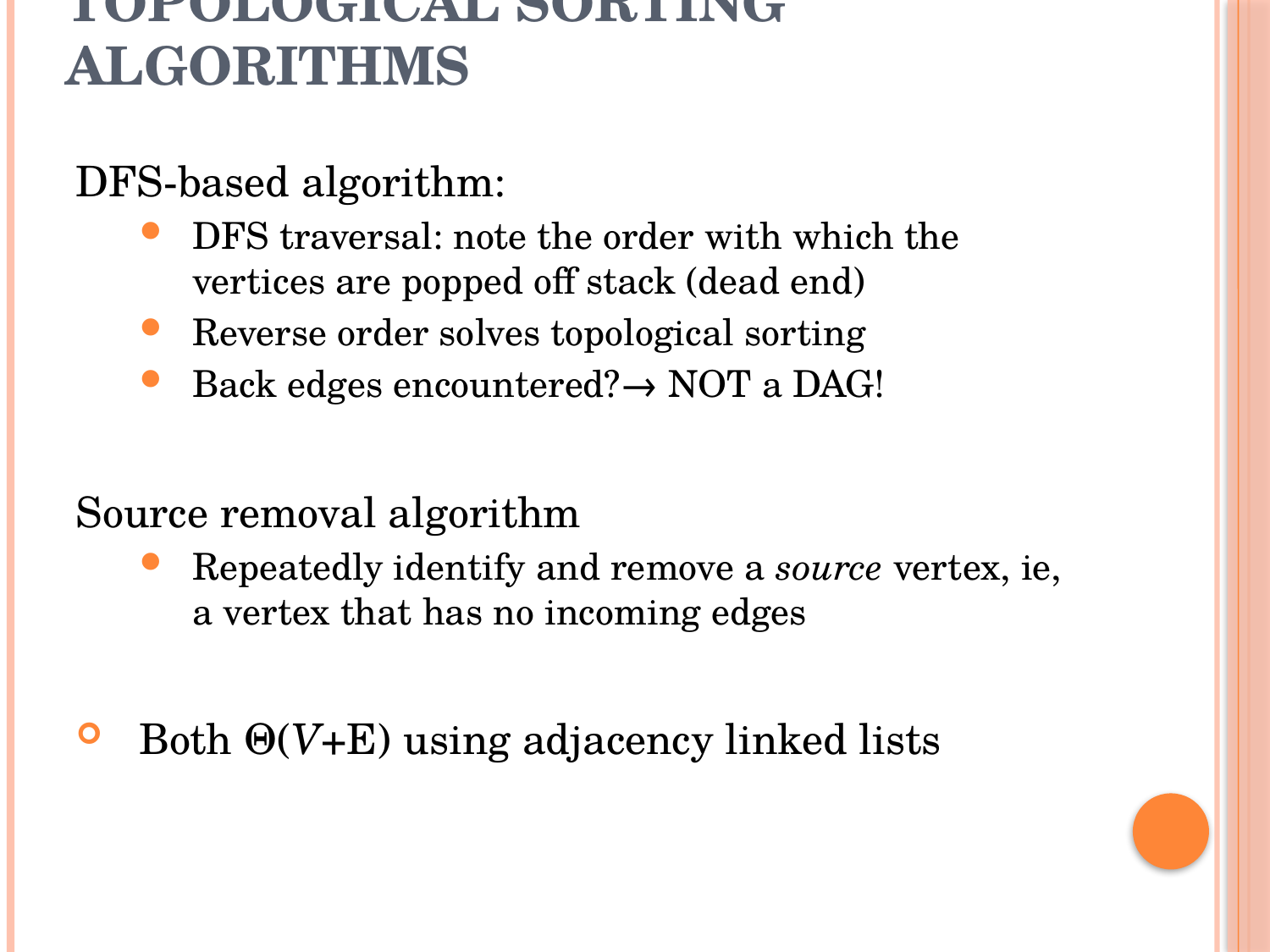

# Topological Sorting Algorithms
DFS-based algorithm:
DFS traversal: note the order with which the vertices are popped off stack (dead end)
Reverse order solves topological sorting
Back edges encountered?→ NOT a DAG!

Source removal algorithm
Repeatedly identify and remove a source vertex, ie, a vertex that has no incoming edges

Both Θ(V+E) using adjacency linked lists